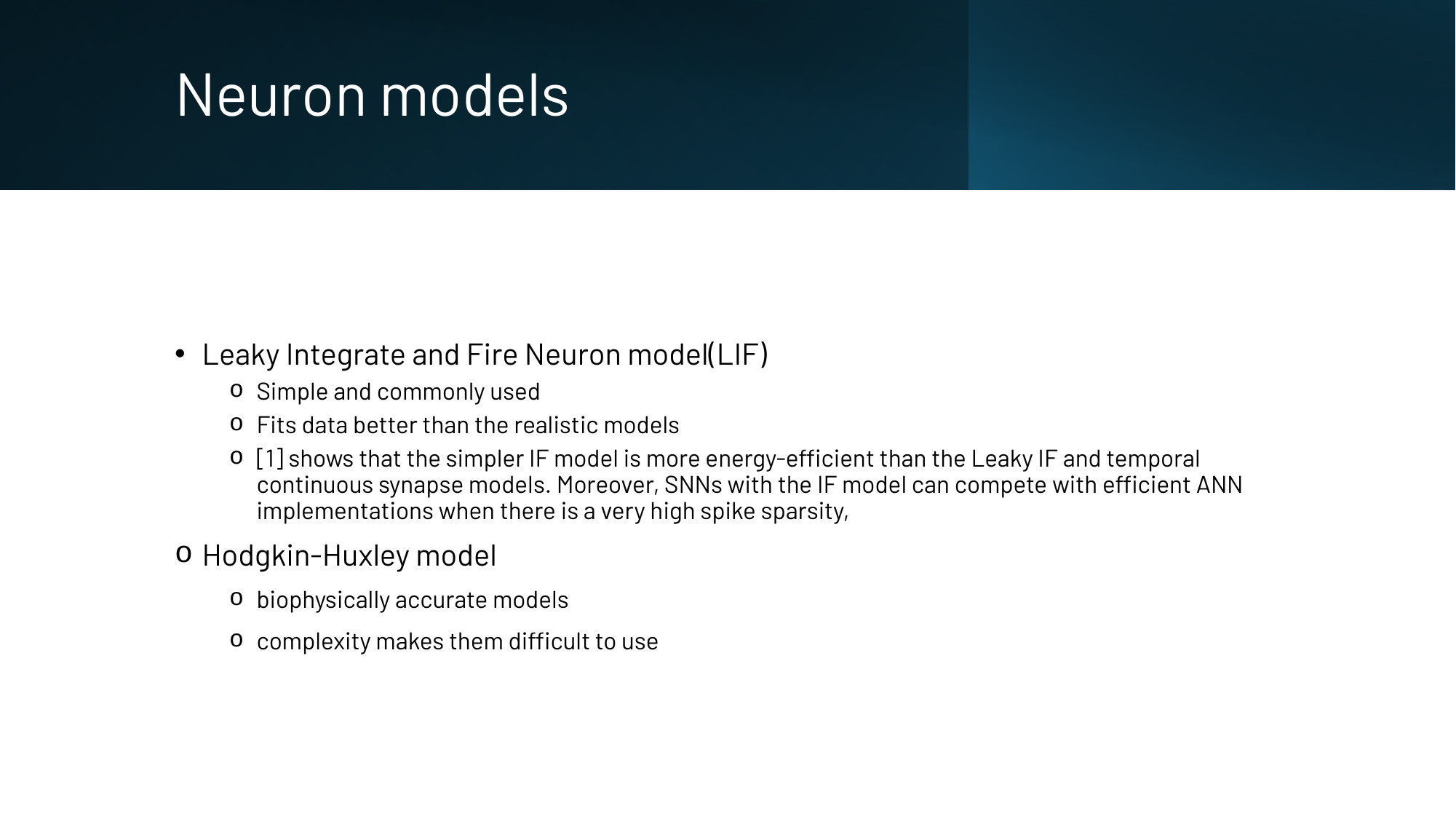

# Neuron models
Leaky Integrate and Fire Neuron model(LIF)
Simple and commonly used
Fits data better than the realistic models
[1] shows that the simpler IF model is more energy-efficient than the Leaky IF and temporal continuous synapse models. Moreover, SNNs with the IF model can compete with efficient ANN implementations when there is a very high spike sparsity,
Hodgkin-Huxley model
biophysically accurate models
complexity makes them difficult to use